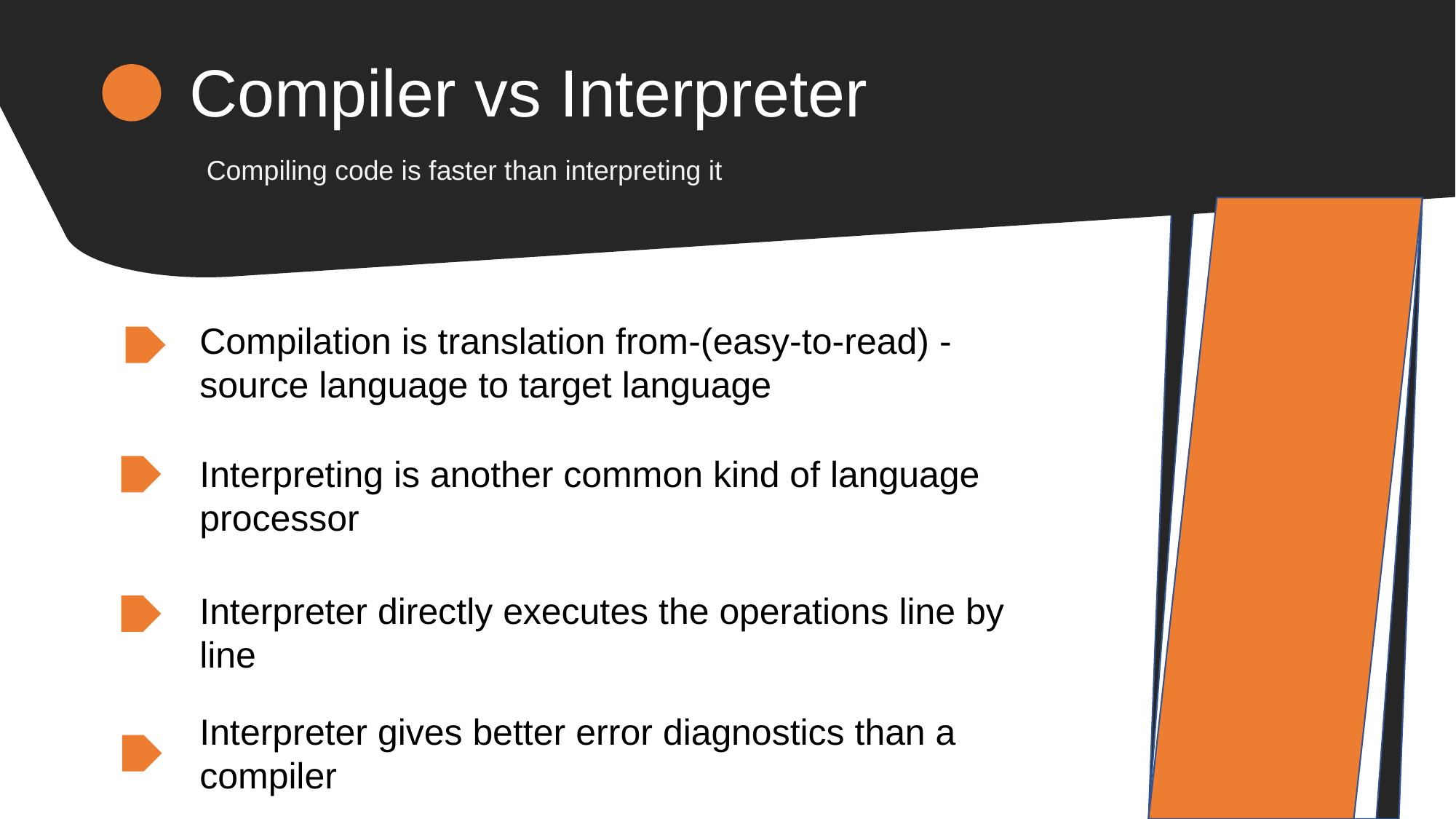

Compiler vs Interpreter

Compiling code is faster than interpreting it

Compilation is translation from-(easy-to-read) -source language to target language

Interpreting is another common kind of language processor

Interpreter directly executes the operations line by line

Interpreter gives better error diagnostics than a compiler